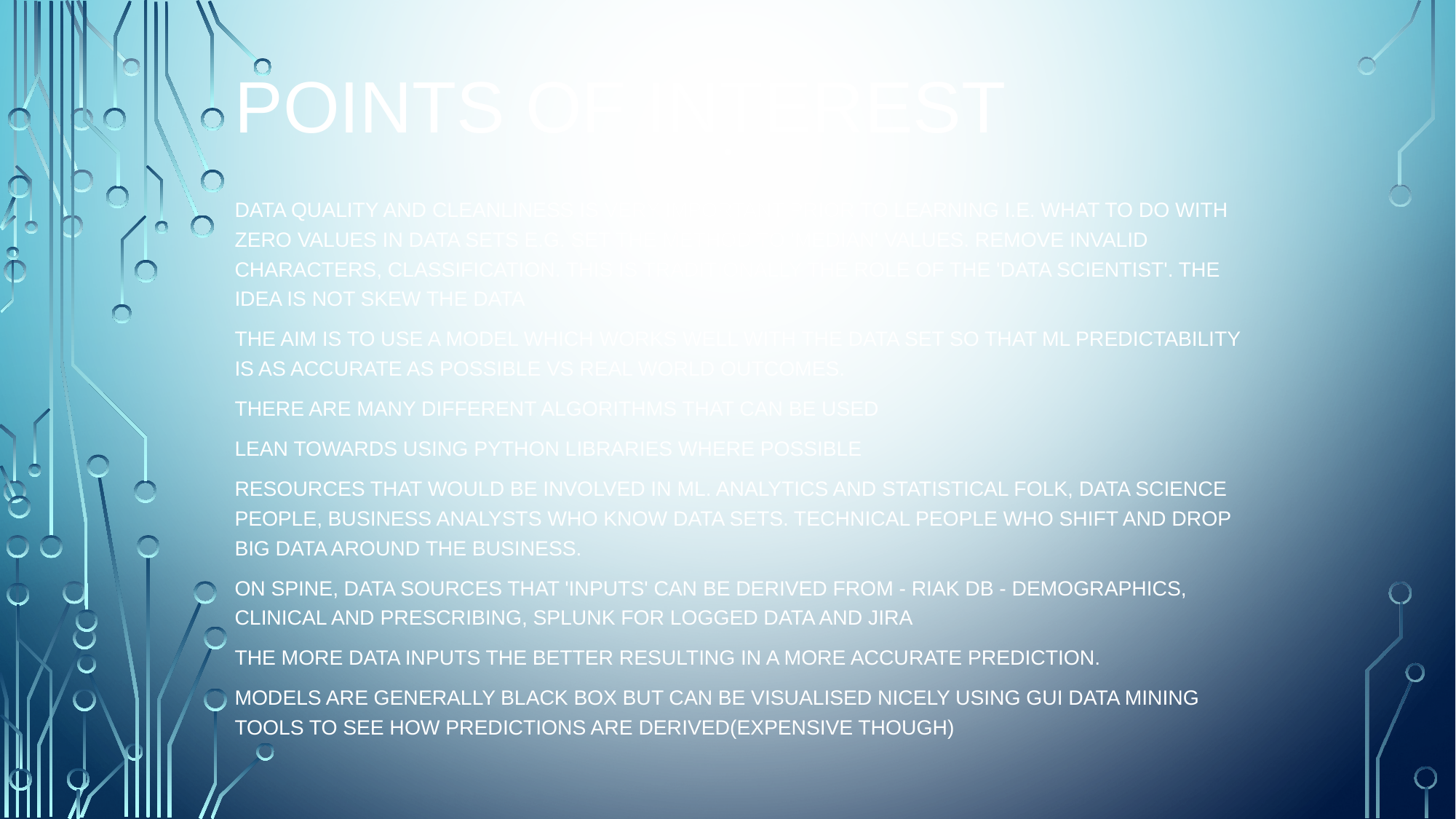

Points of interest
Data quality and cleanliness is very important prior to learning i.e. what to do with zero values in data sets e.g. Set the method to 'mediAN' values. Remove invalid characters, classification. This is traditionally the role of the 'data scientist'. The idea is not skew the data
The aim is to use a model which works well with the data set so that ML predictability is as accurate as possible vs real world outcomes.
There are many different algorithms that can be used
Lean towards using python libraries where possible
Resources that would be involved in ML. Analytics and statistical folk, Data Science people, Business analysts who know data sets. Technical people who shift and drop big data around the business.
ON spine, Data sources that 'inputs' can be derived from - Riak DB - Demographics, clinical and Prescribing, Splunk for logged data and Jira
The more data inputs the better resulting in a more accurate prediction.
Models are generally black box but can be visualised nicely using GUI data mining tools to see how predictions are derived(expensive though)